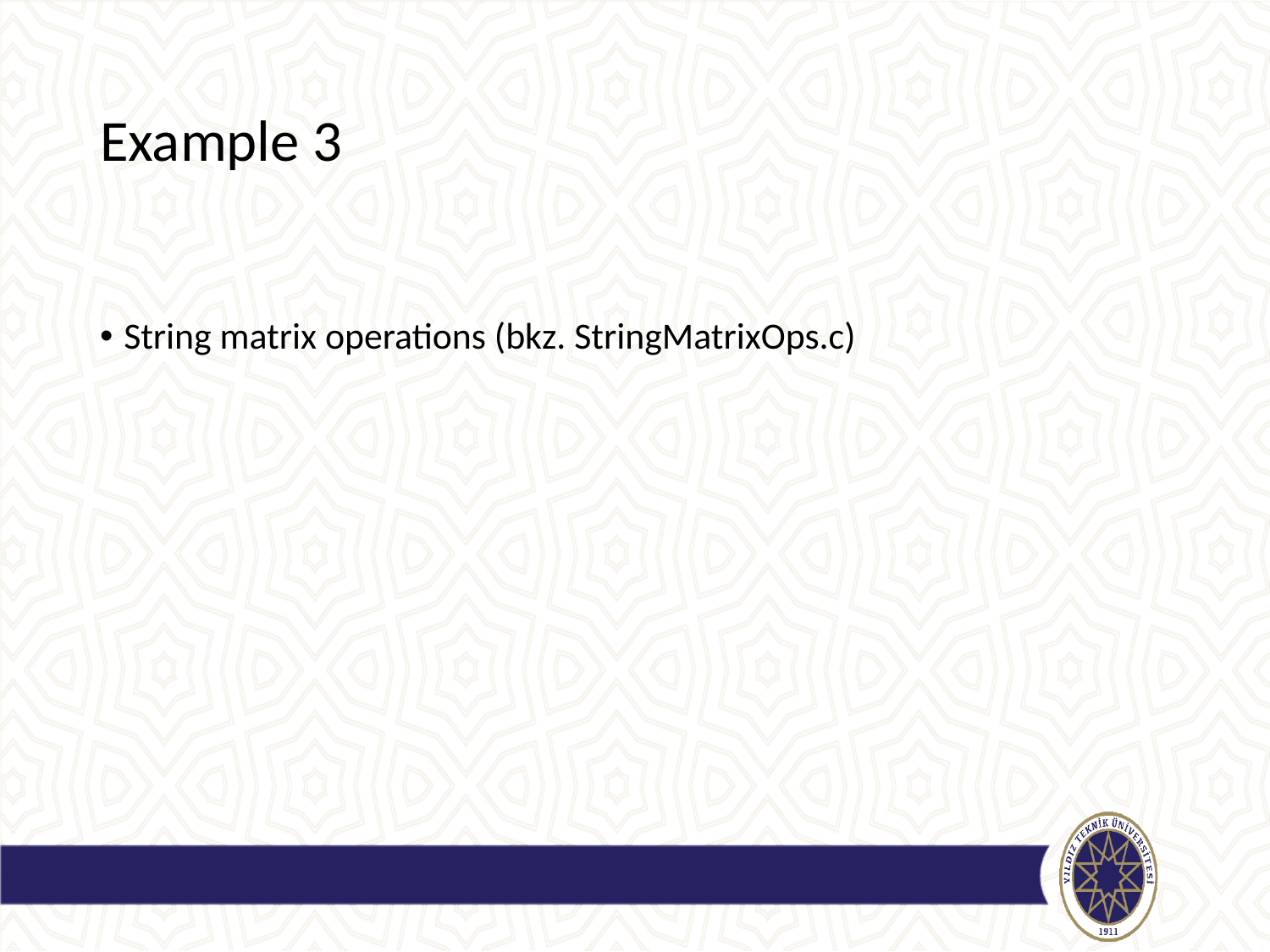

# Example 3

String matrix operations (bkz. StringMatrixOps.c)